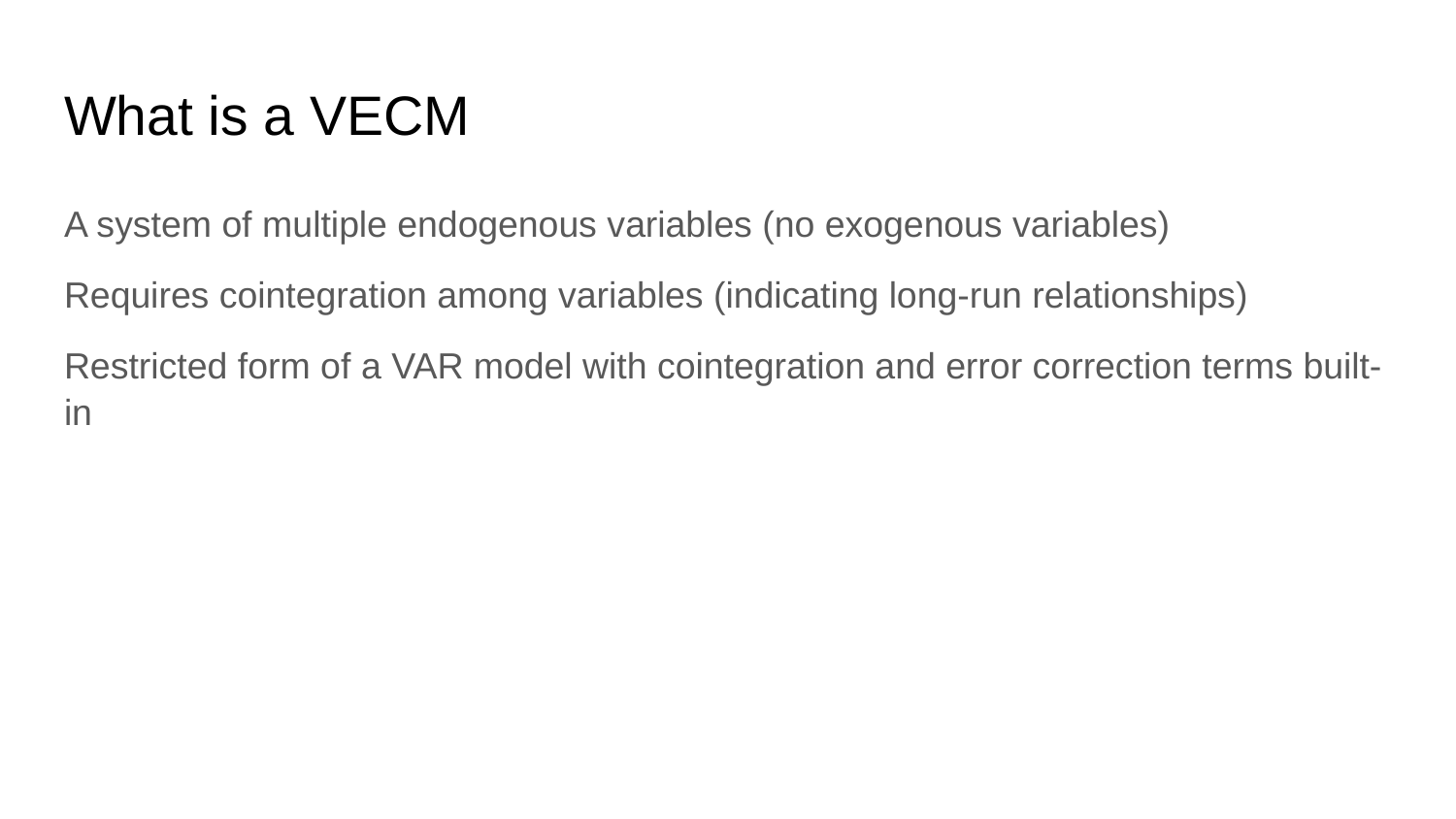

# What is a VECM
A system of multiple endogenous variables (no exogenous variables)
Requires cointegration among variables (indicating long-run relationships)
Restricted form of a VAR model with cointegration and error correction terms built-in